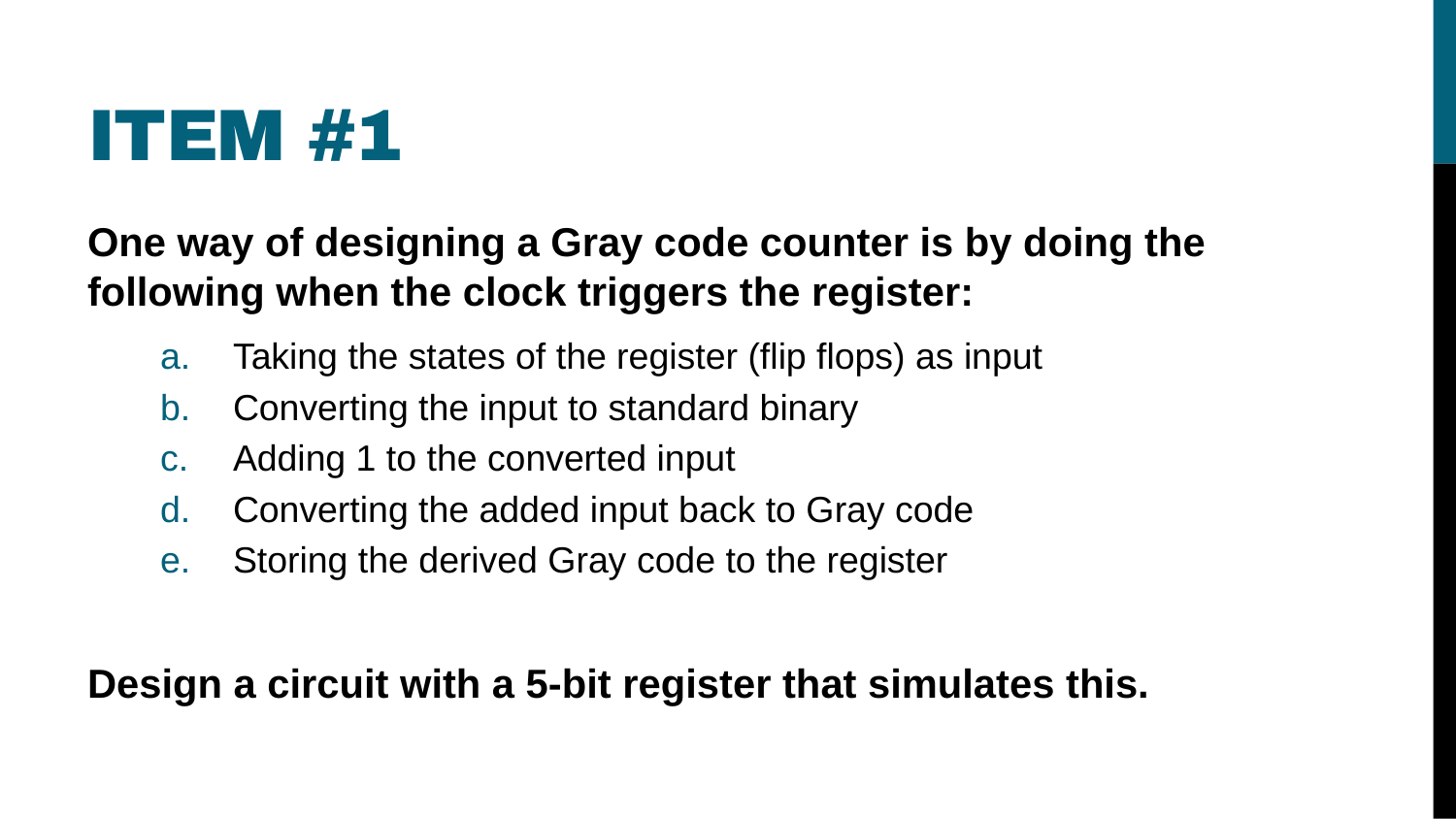

# Item #1
One way of designing a Gray code counter is by doing the following when the clock triggers the register:
Taking the states of the register (flip flops) as input
Converting the input to standard binary
Adding 1 to the converted input
Converting the added input back to Gray code
Storing the derived Gray code to the register

Design a circuit with a 5-bit register that simulates this.